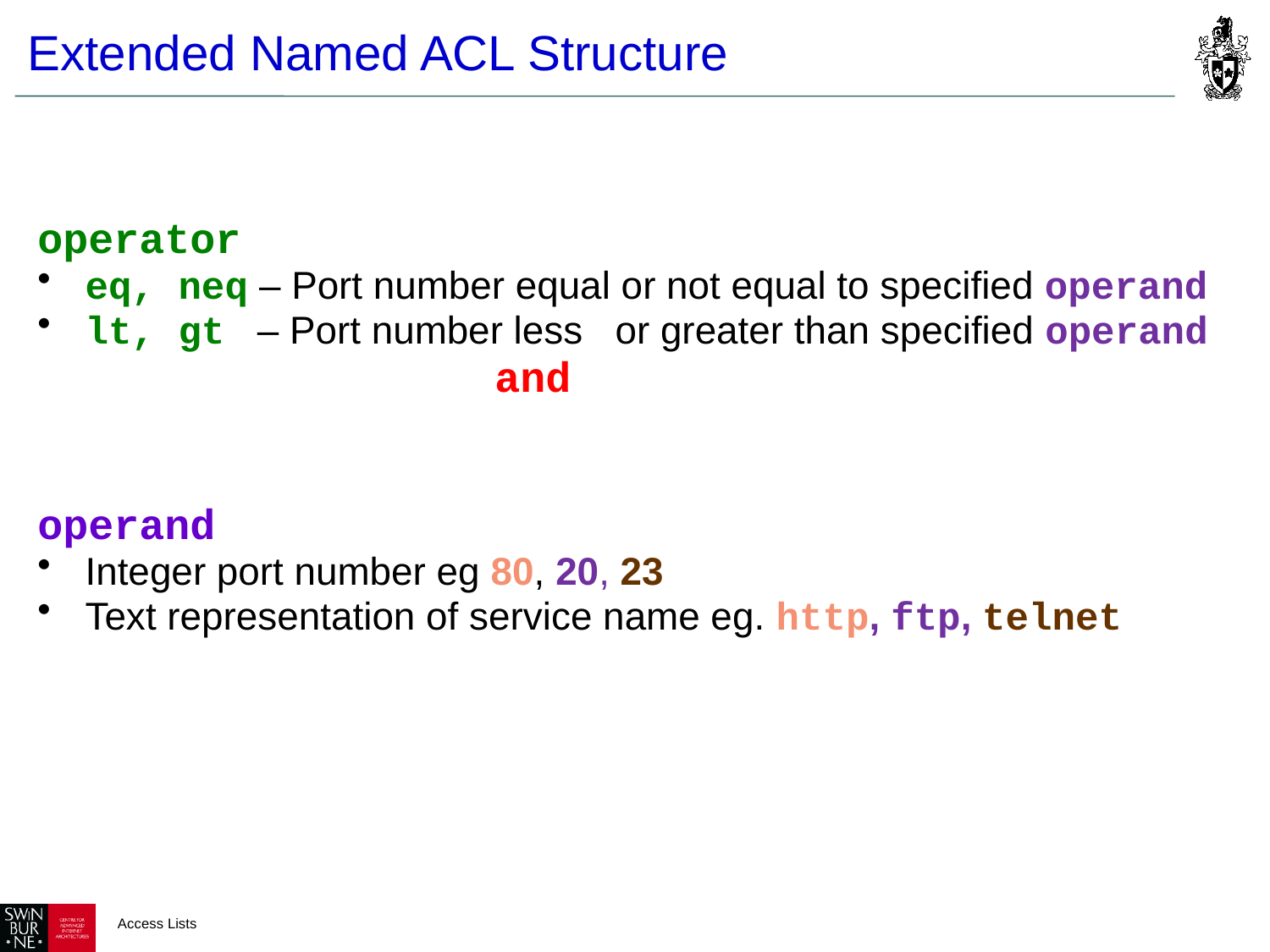

Extended Named ACL Structure

operator
eq, neq – Port number equal or not equal to specified operand
lt, gt   – Port number less   or greater than specified operand
                  and

operand
Integer port number eg 80, 20, 23
Text representation of service name eg. http, ftp, telnet

Access Lists